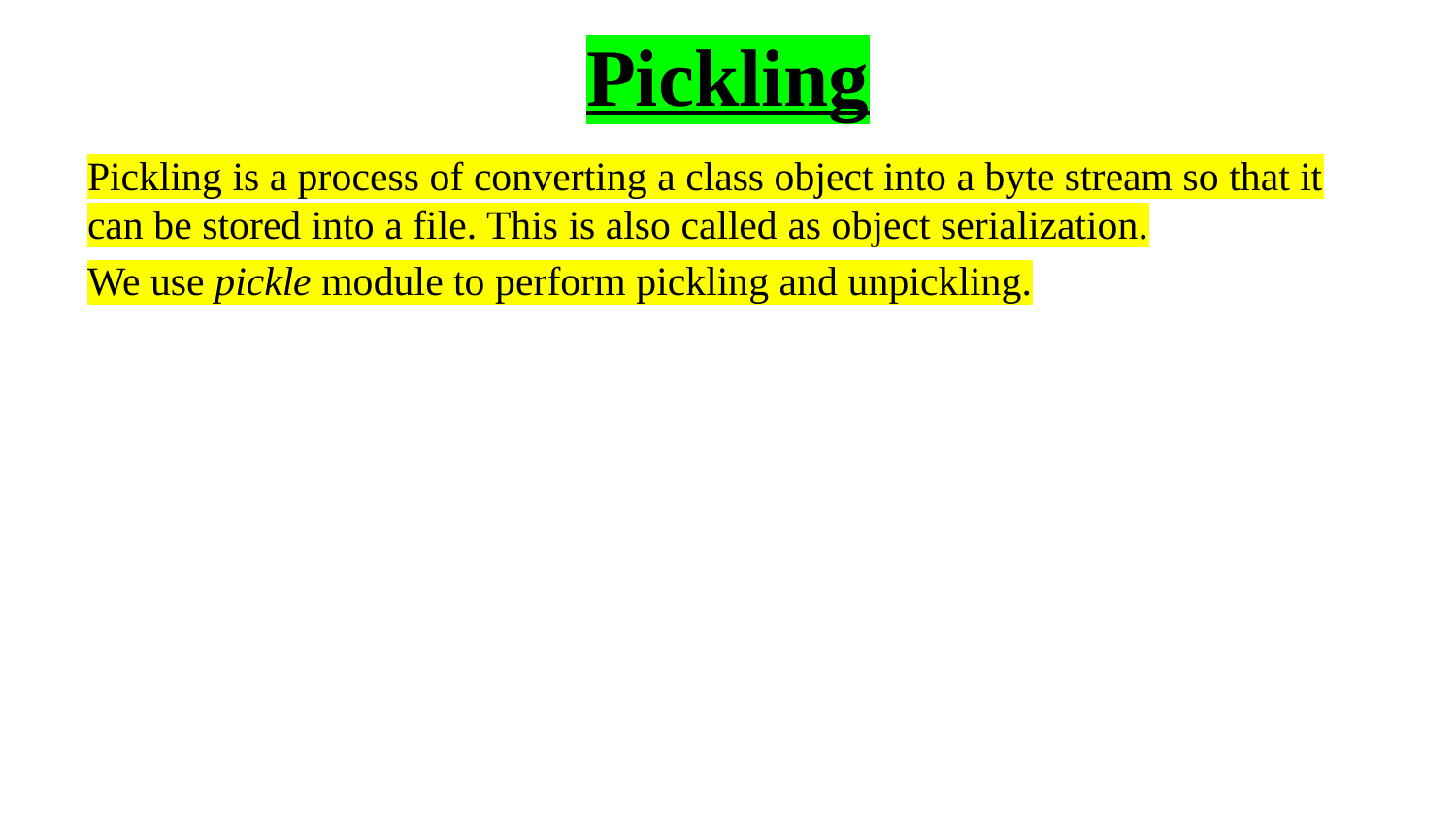

# Pickling
Pickling is a process of converting a class object into a byte stream so that it can be stored into a file. This is also called as object serialization.
We use pickle module to perform pickling and unpickling.